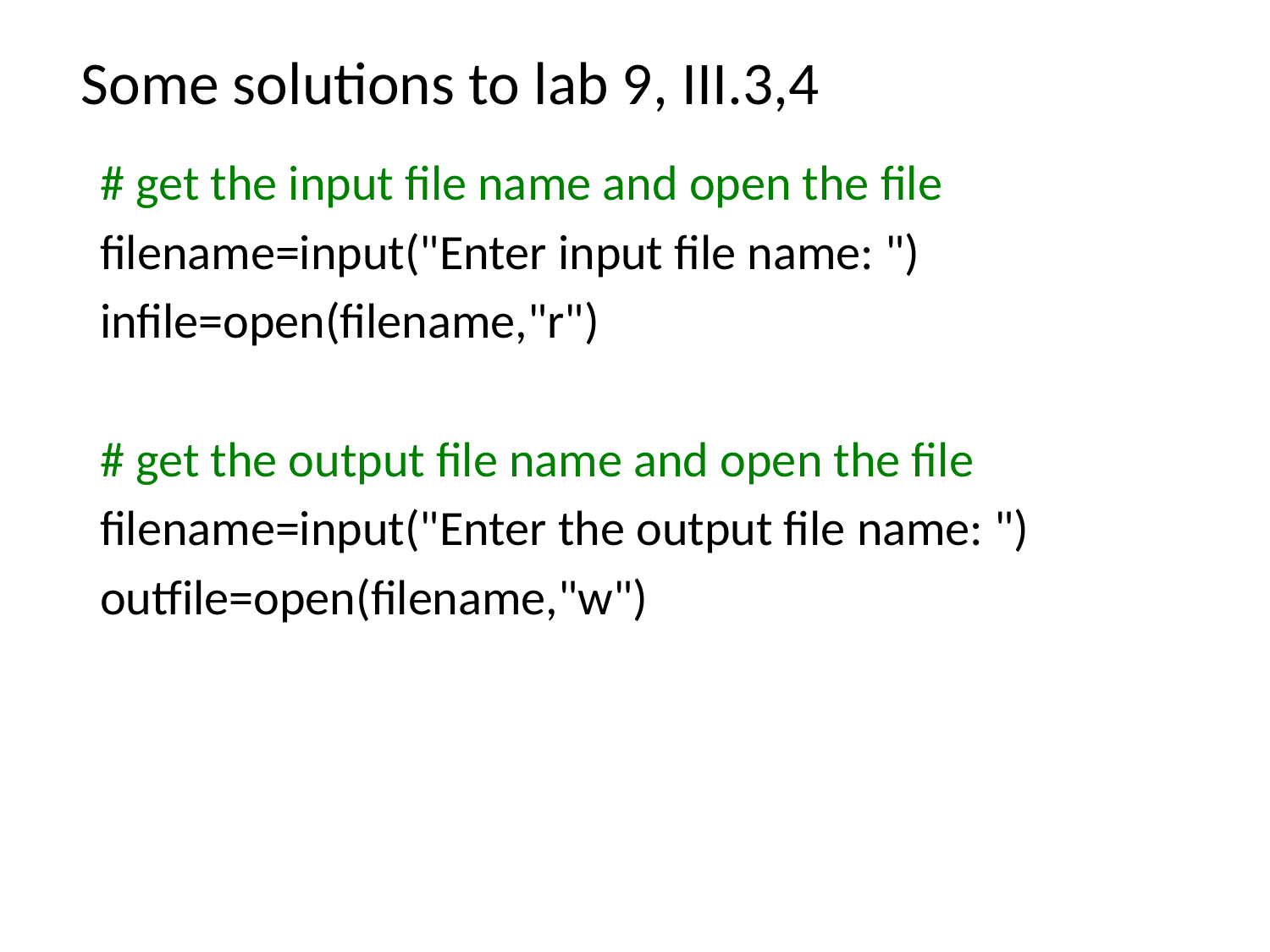

# Some solutions to lab 9, III.3,4
# get the input file name and open the file
filename=input("Enter input file name: ")
infile=open(filename,"r")

# get the output file name and open the file
filename=input("Enter the output file name: ")
outfile=open(filename,"w")